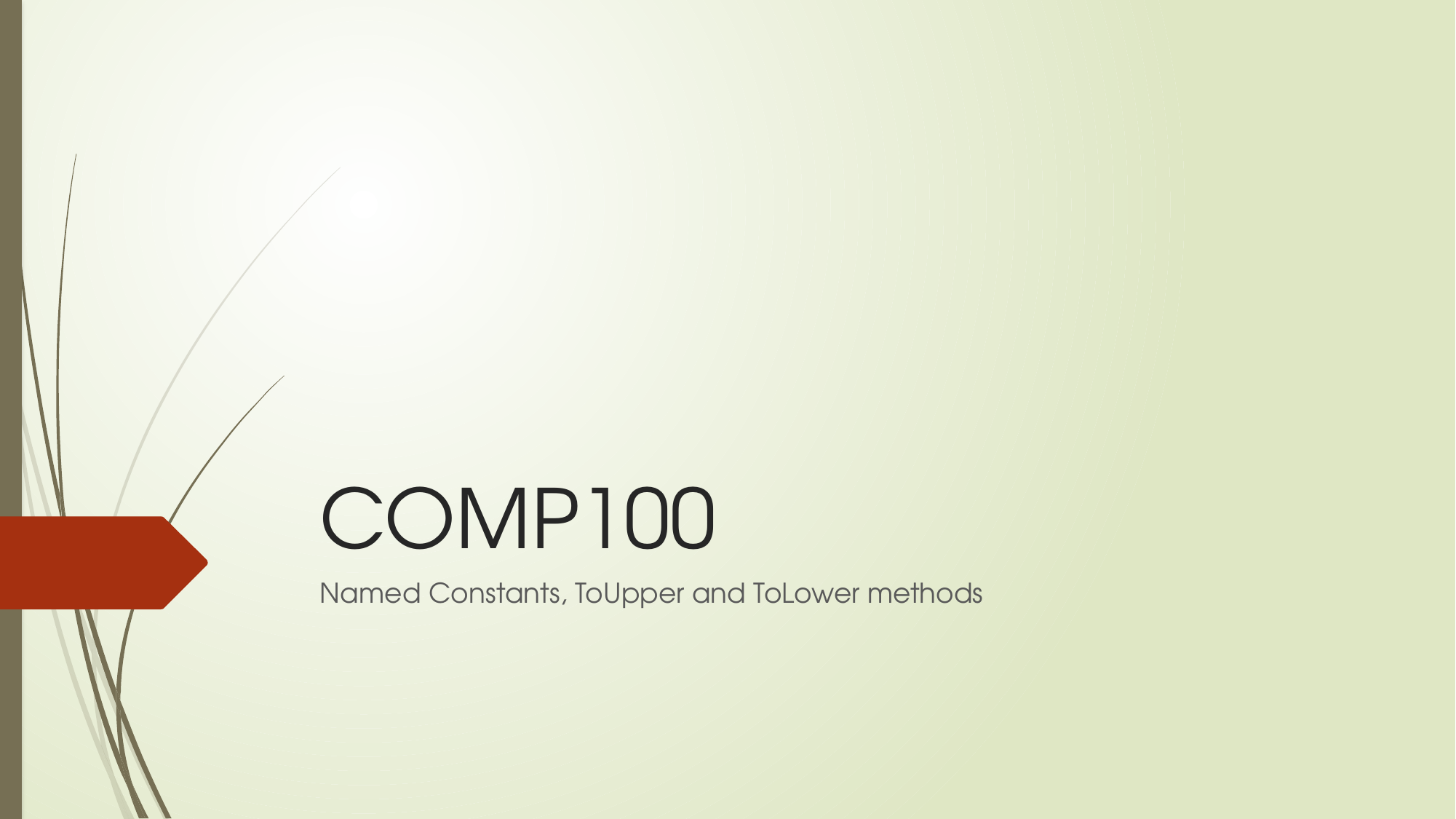

# COMP100
Named Constants, ToUpper and ToLower methods